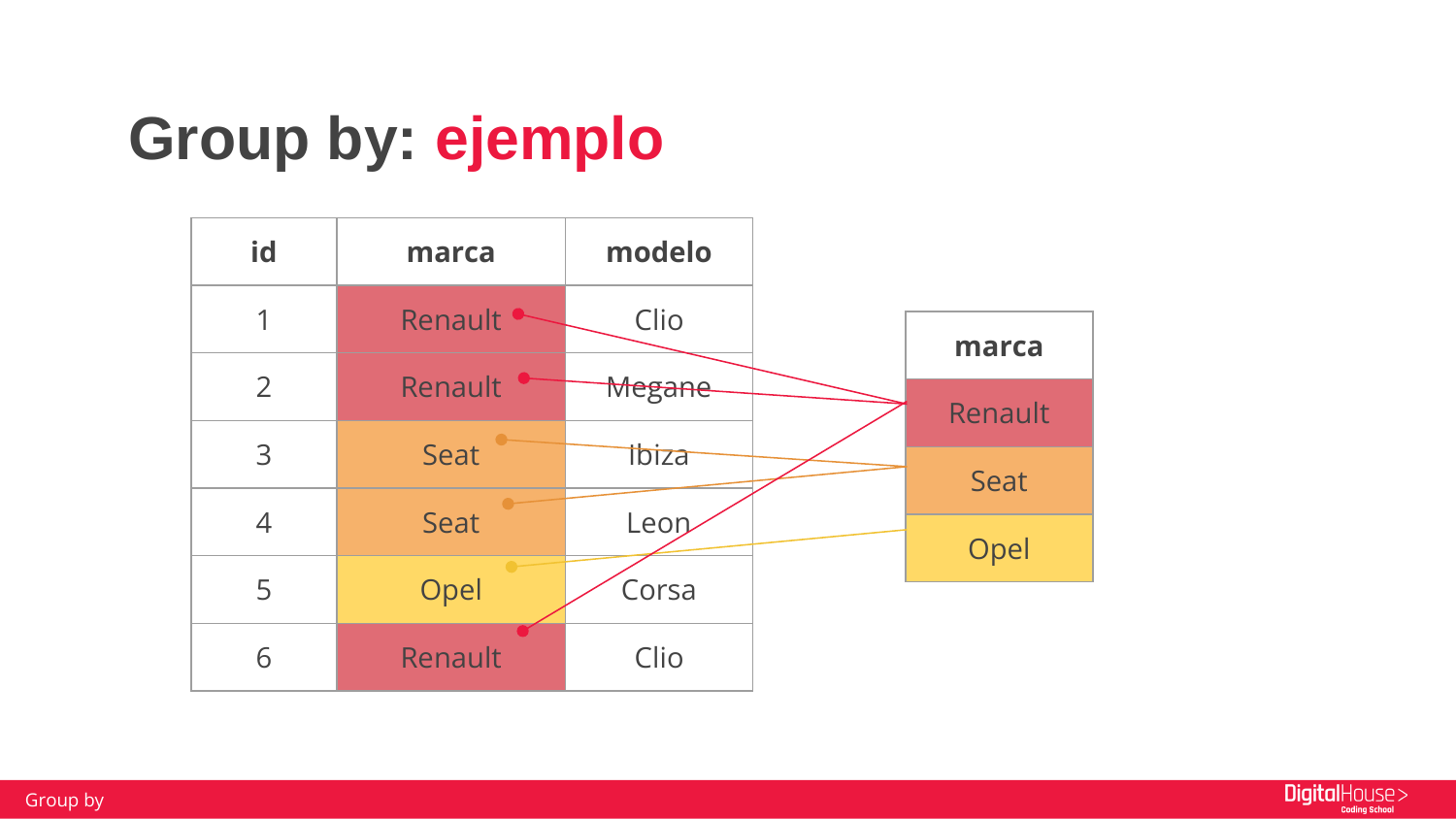

Group by: ejemplo
| id | marca | modelo |
| --- | --- | --- |
| 1 | Renault | Clio |
| 2 | Renault | Megane |
| 3 | Seat | Ibiza |
| 4 | Seat | Leon |
| 5 | Opel | Corsa |
| 6 | Renault | Clio |
| marca |
| --- |
| Renault |
| Seat |
| Opel |